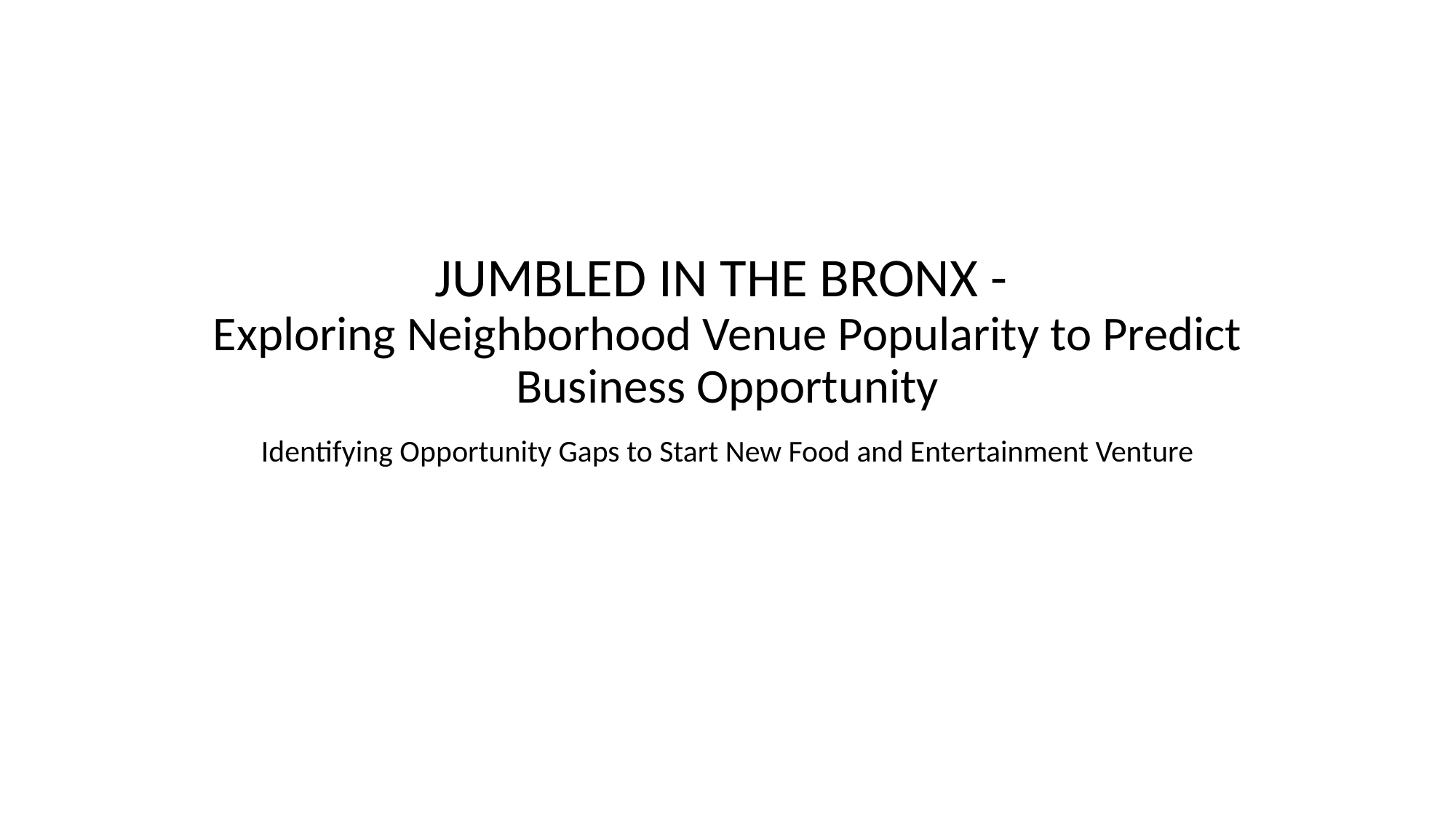

# JUMBLED IN THE BRONX - Exploring Neighborhood Venue Popularity to Predict Business Opportunity
Identifying Opportunity Gaps to Start New Food and Entertainment Venture